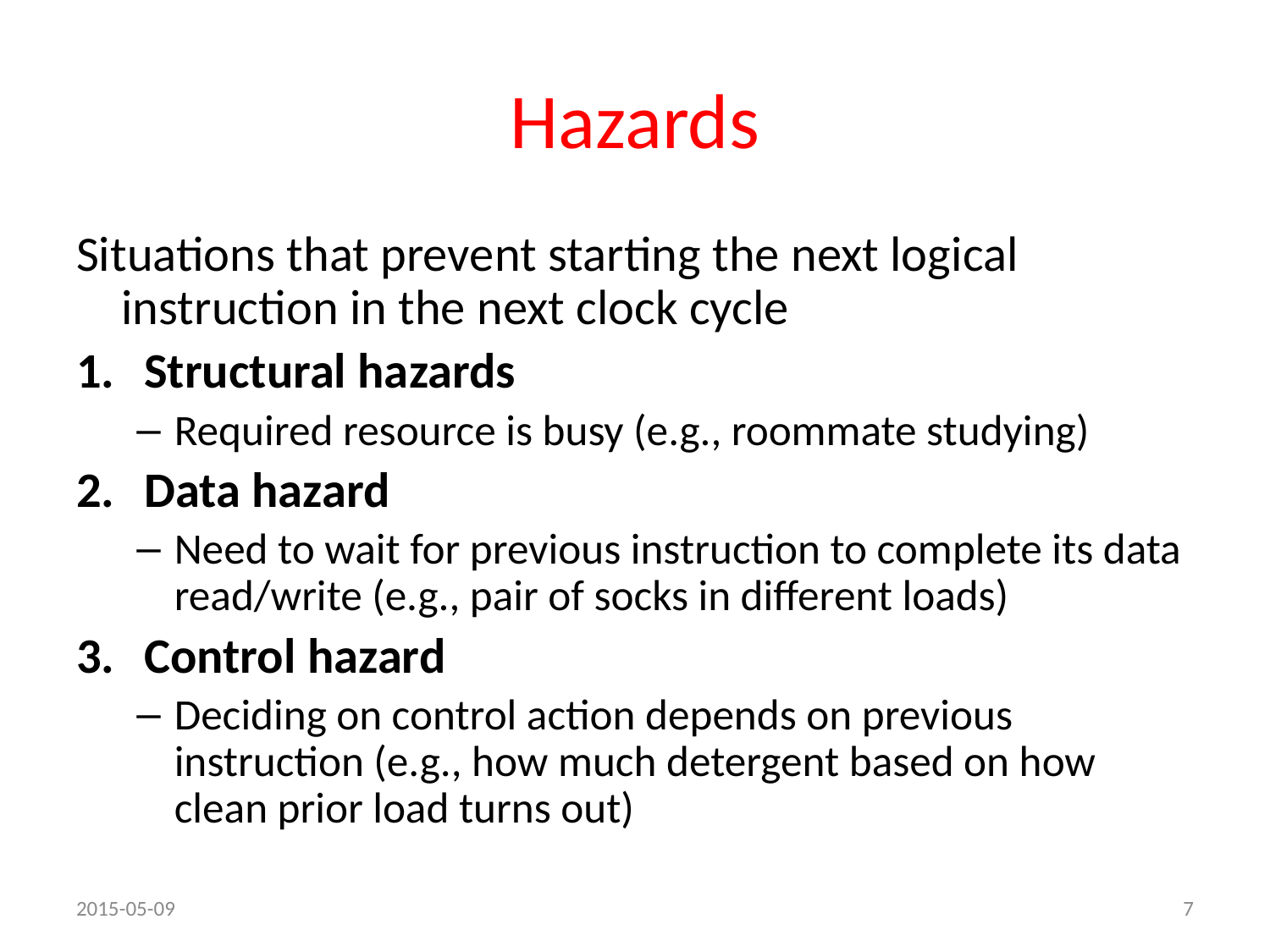

# Hazards
Situations that prevent starting the next logical instruction in the next clock cycle
Structural hazards
Required resource is busy (e.g., roommate studying)
Data hazard
Need to wait for previous instruction to complete its data read/write (e.g., pair of socks in different loads)
Control hazard
Deciding on control action depends on previous instruction (e.g., how much detergent based on how clean prior load turns out)
2015-05-09
7